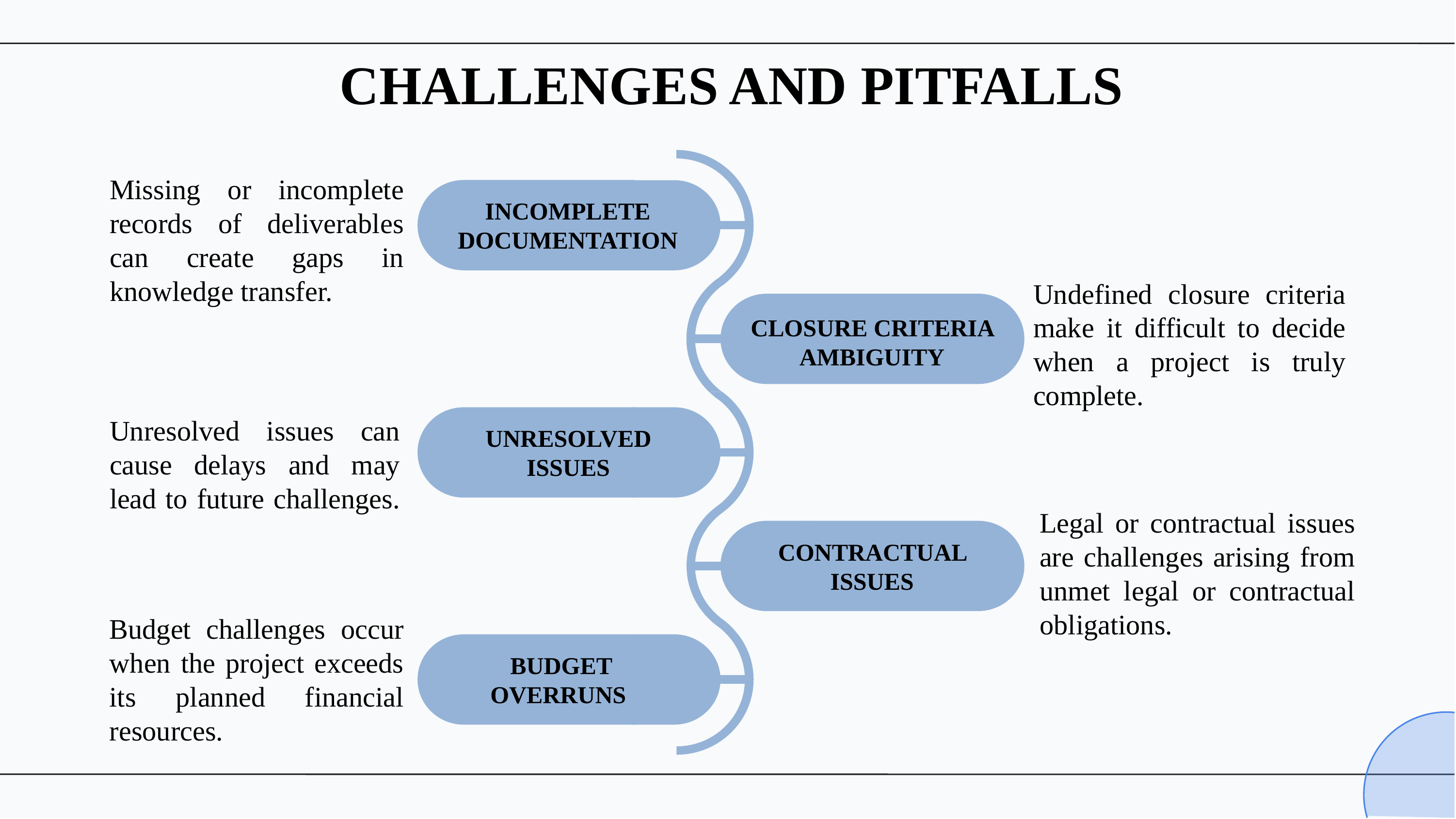

CHALLENGES AND PITFALLS

Missing or incomplete records of deliverables can create gaps in knowledge transfer.
Undefined closure criteria make it difficult to decide when a project is truly complete.
Unresolved issues can cause delays and may lead to future challenges.

INCOMPLETE DOCUMENTATION
CLOSURE CRITERIA AMBIGUITY
UNRESOLVED ISSUES
Legal or contractual issues are challenges arising from unmet legal or contractual obligations.
CONTRACTUAL ISSUES
Budget challenges occur when the project exceeds its planned financial resources.
BUDGET OVERRUNS